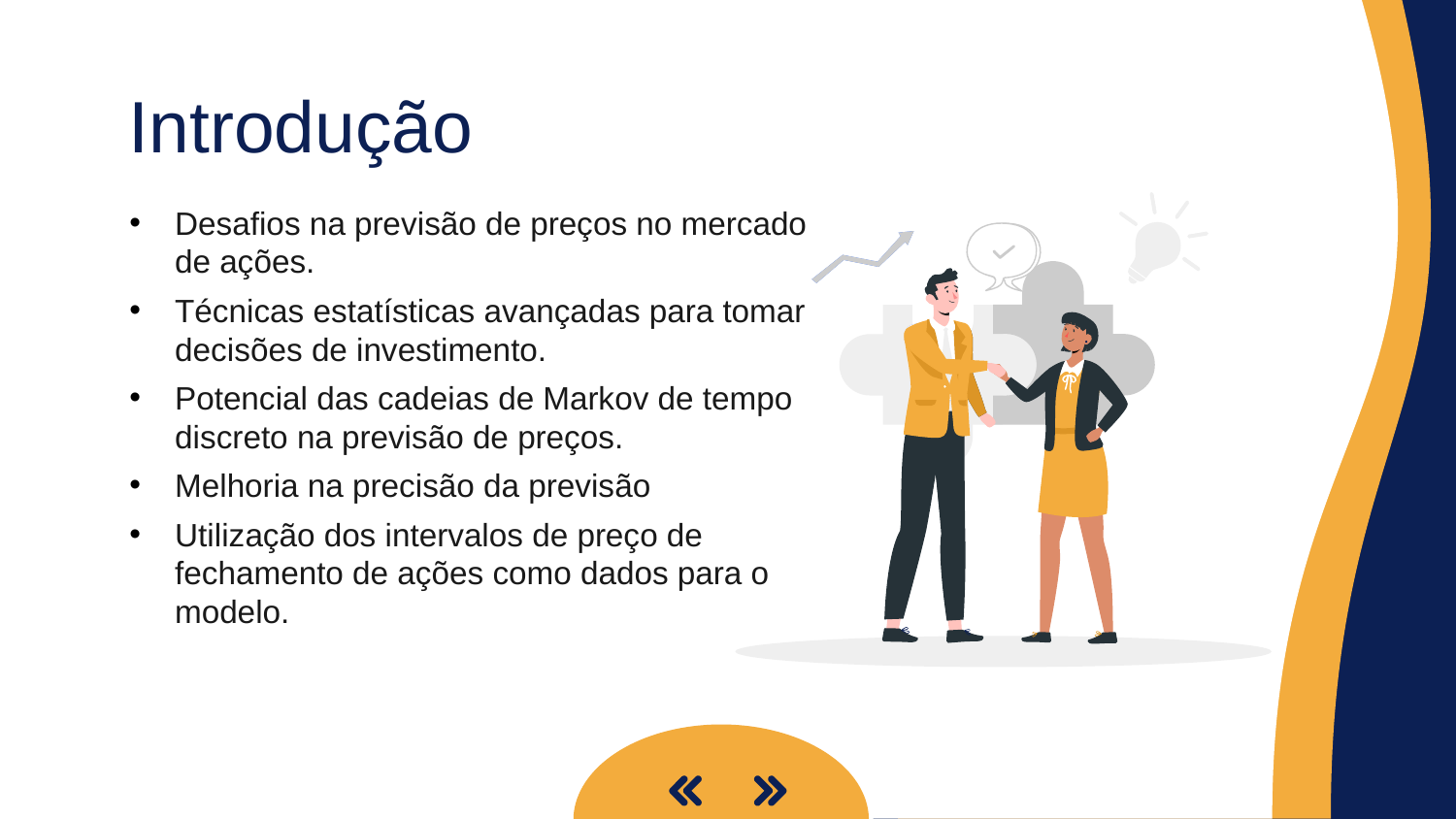

# Introdução
Desafios na previsão de preços no mercado de ações.
Técnicas estatísticas avançadas para tomar decisões de investimento.
Potencial das cadeias de Markov de tempo discreto na previsão de preços.
Melhoria na precisão da previsão
Utilização dos intervalos de preço de fechamento de ações como dados para o modelo.